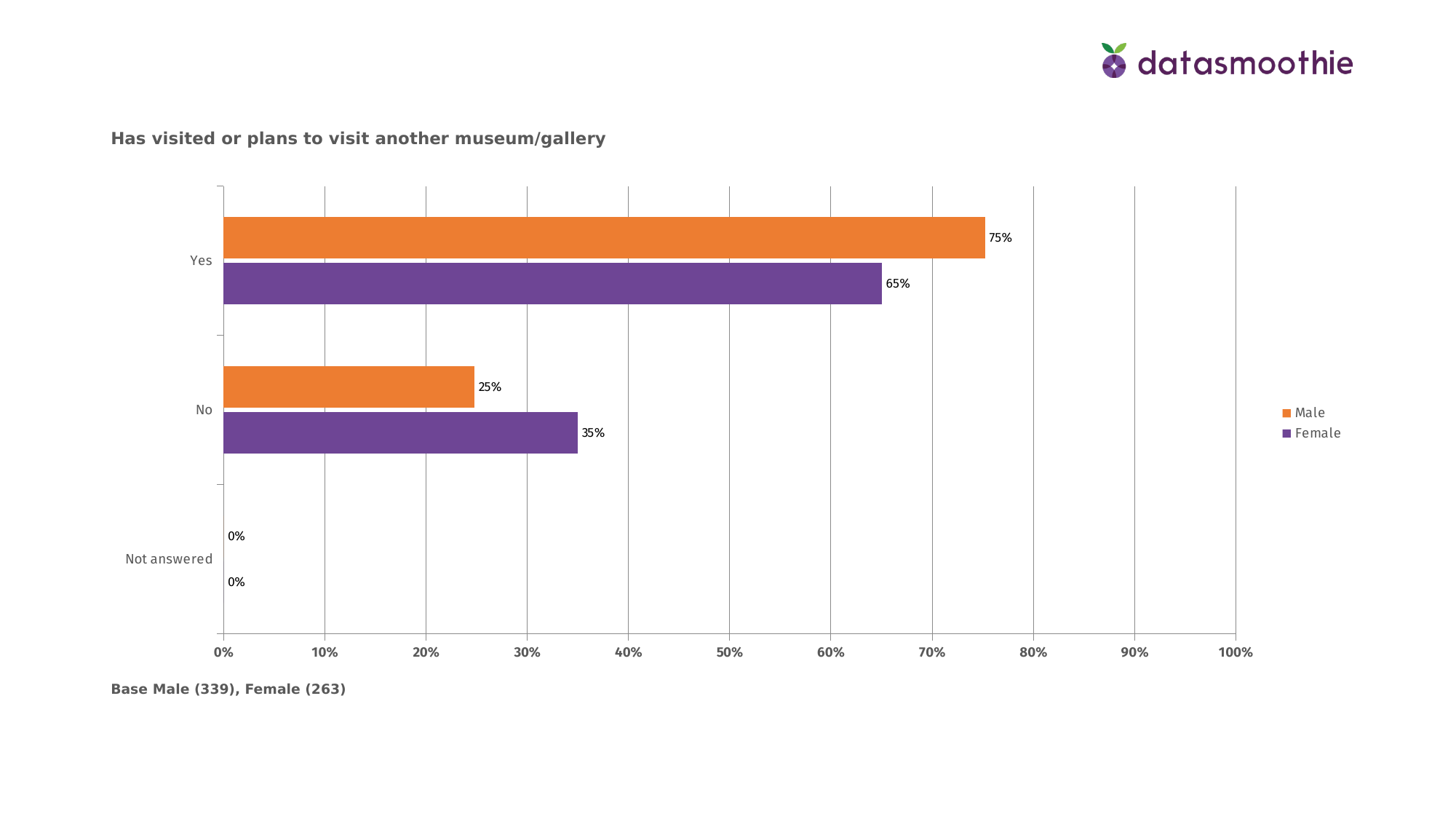

Has visited or plans to visit another museum/gallery

### Chart

| Category | Female | Male |
|---|---|---|
| Not answered | 0.0 | 0.0 |
| No | 0.34979999999999994 | 0.24780000000000002 |
| Yes | 0.6502 | 0.7522 |
Base Male (339), Female (263)